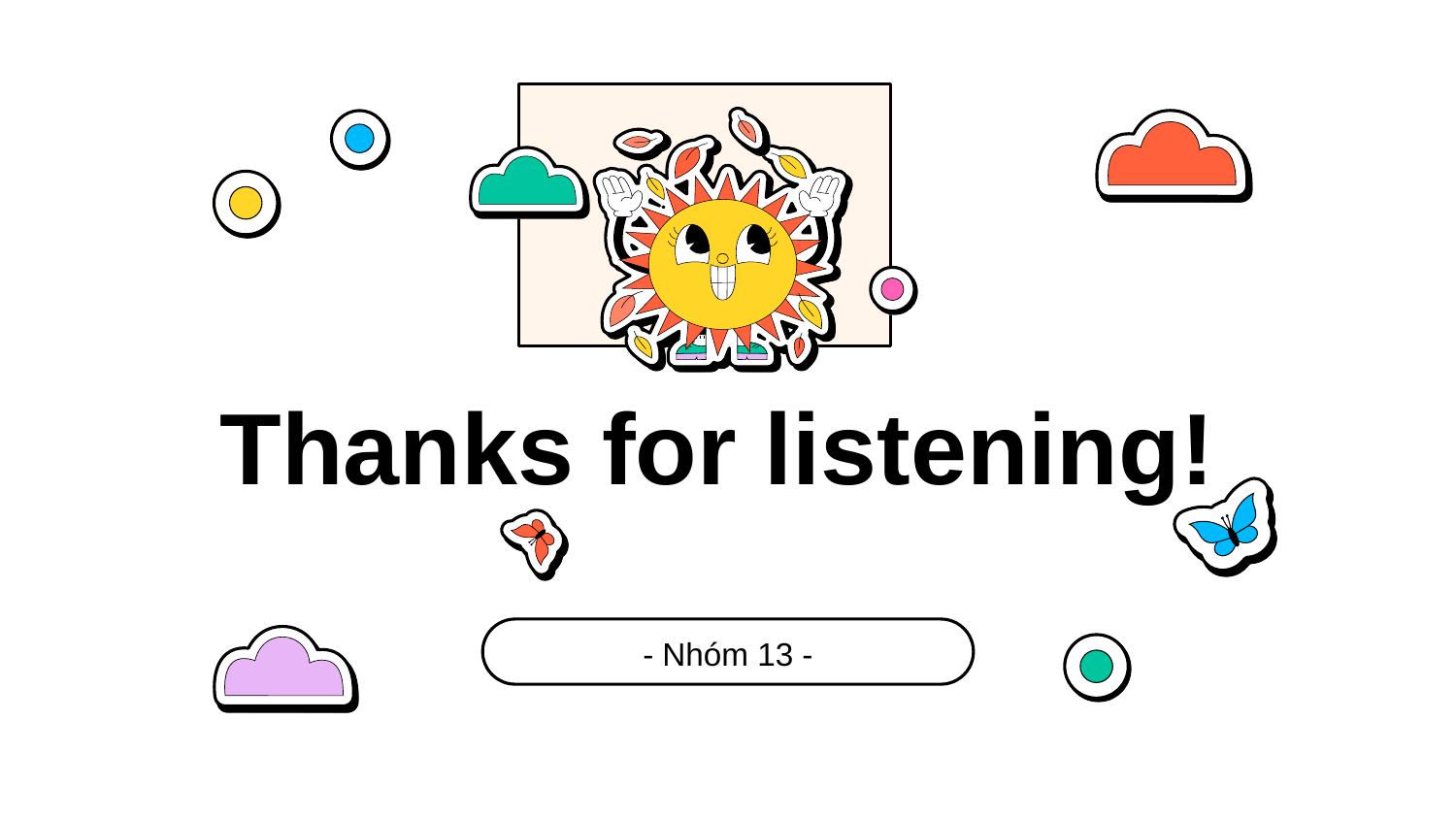

# Thanks for listening!

- Nhóm 13 -